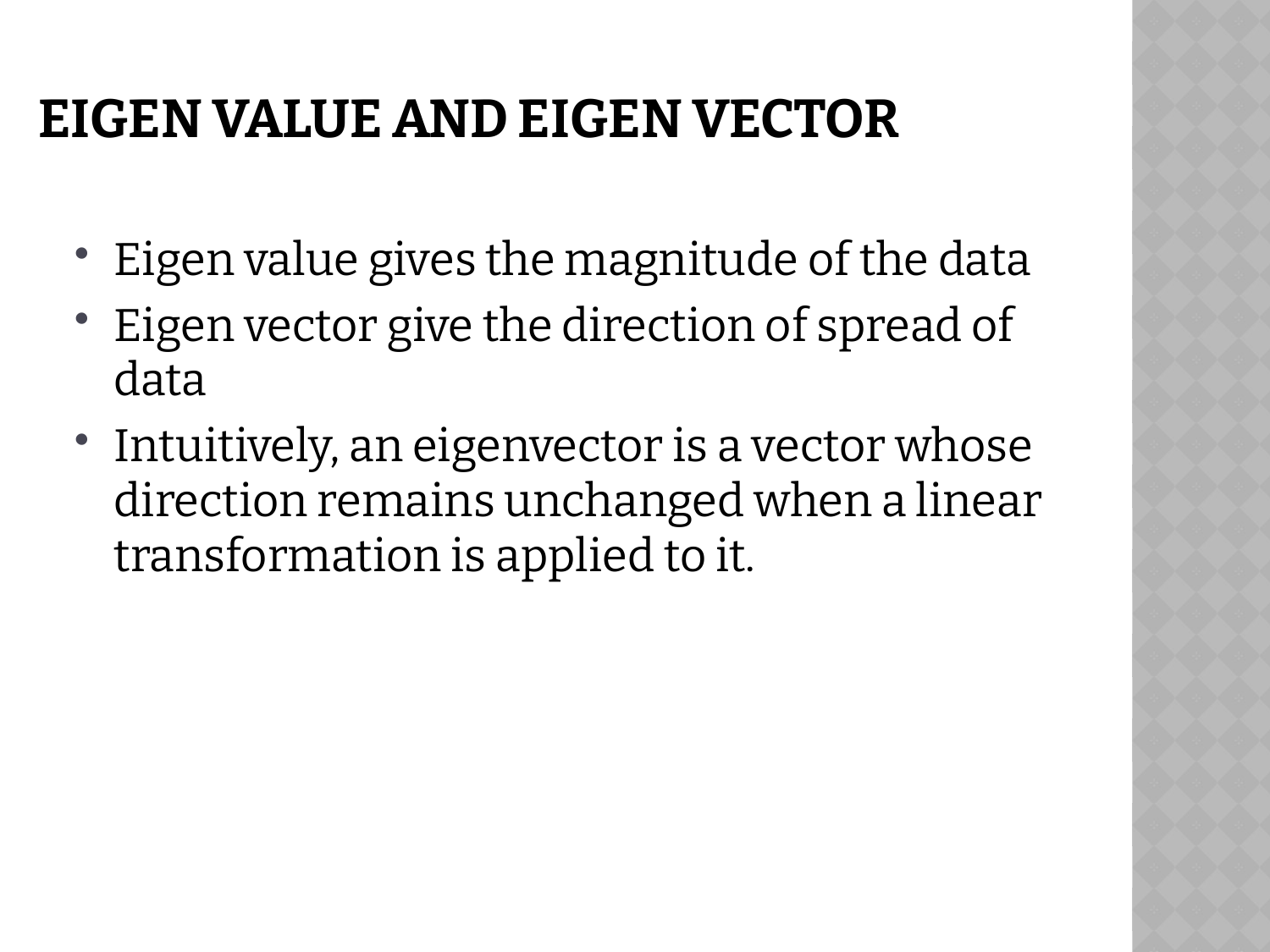

# Eigen value and Eigen vector
Eigen value gives the magnitude of the data
Eigen vector give the direction of spread of data
Intuitively, an eigenvector is a vector whose direction remains unchanged when a linear transformation is applied to it.